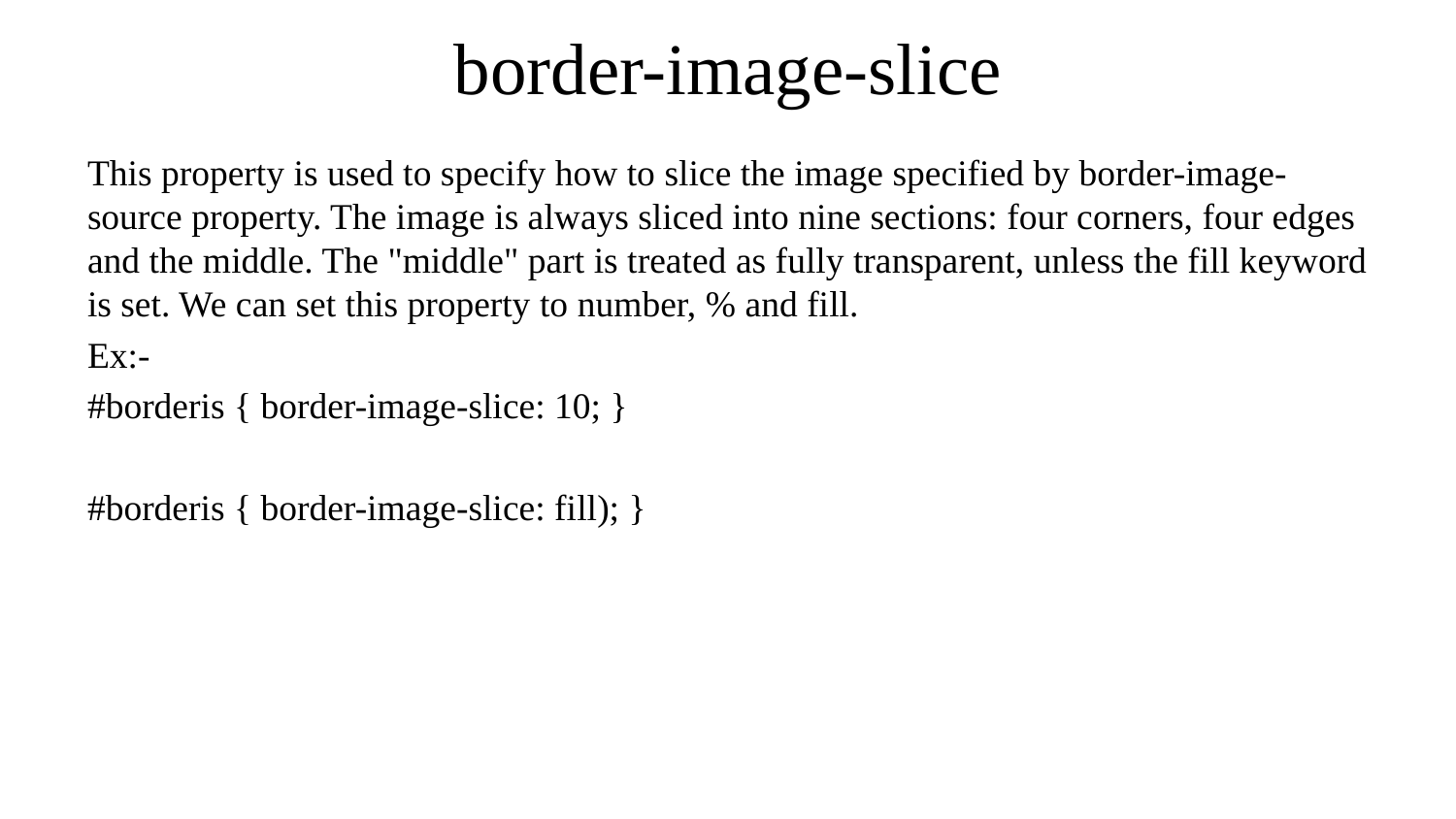

# border-image-slice
This property is used to specify how to slice the image specified by border-image-source property. The image is always sliced into nine sections: four corners, four edges and the middle. The "middle" part is treated as fully transparent, unless the fill keyword is set. We can set this property to number, % and fill.
Ex:-
#borderis { border-image-slice: 10; }

#borderis { border-image-slice: fill); }